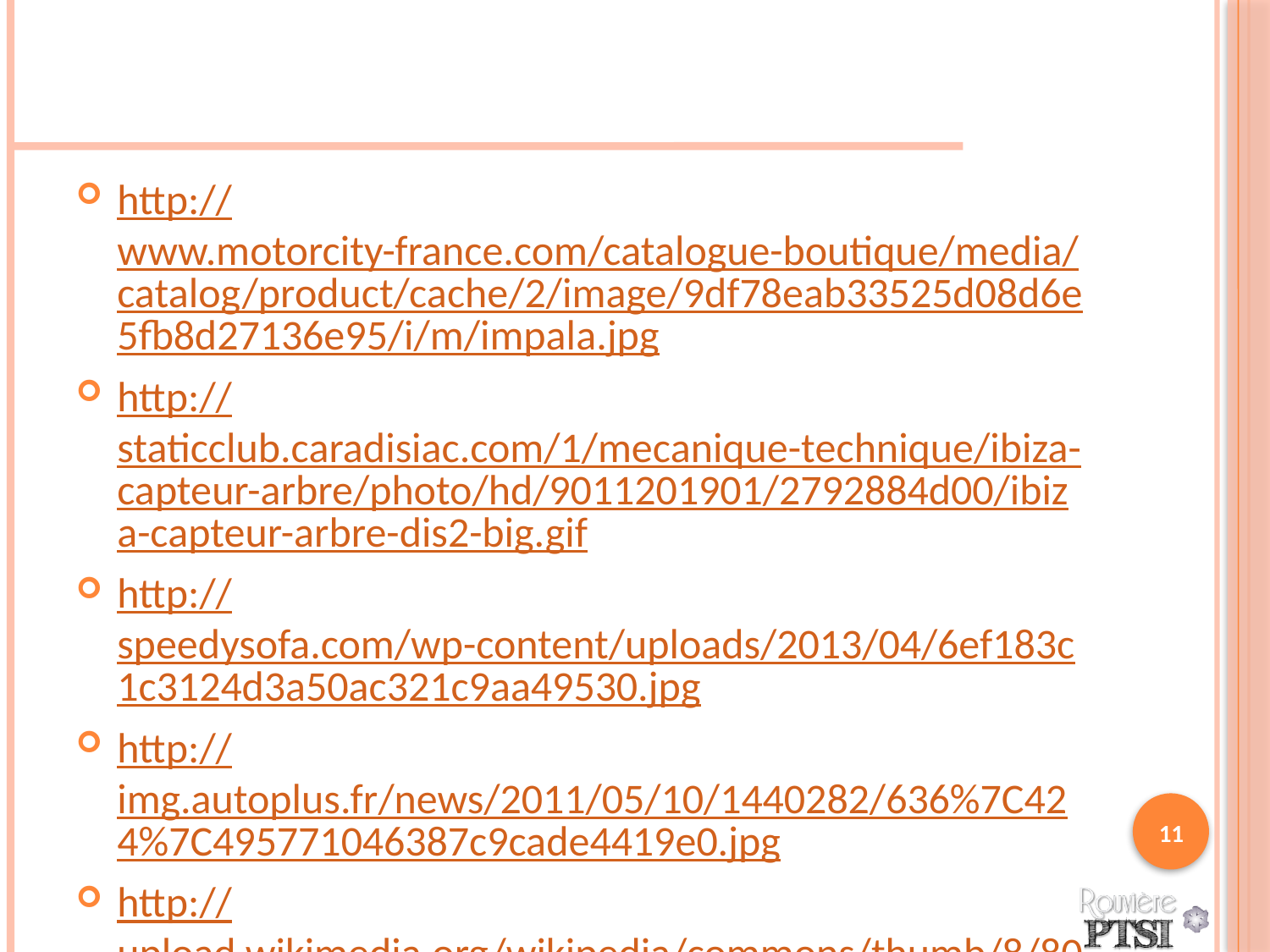

#
http://www.motorcity-france.com/catalogue-boutique/media/catalog/product/cache/2/image/9df78eab33525d08d6e5fb8d27136e95/i/m/impala.jpg
http://staticclub.caradisiac.com/1/mecanique-technique/ibiza-capteur-arbre/photo/hd/9011201901/2792884d00/ibiza-capteur-arbre-dis2-big.gif
http://speedysofa.com/wp-content/uploads/2013/04/6ef183c1c3124d3a50ac321c9aa49530.jpg
http://img.autoplus.fr/news/2011/05/10/1440282/636%7C424%7C495771046387c9cade4419e0.jpg
http://upload.wikimedia.org/wikipedia/commons/thumb/8/80/Schema_bdv_vehicule.JPG/510px-Schema_bdv_vehicule.JPG
http://www.expeditionexchange.com/arb/DCP_1345.jpg

11